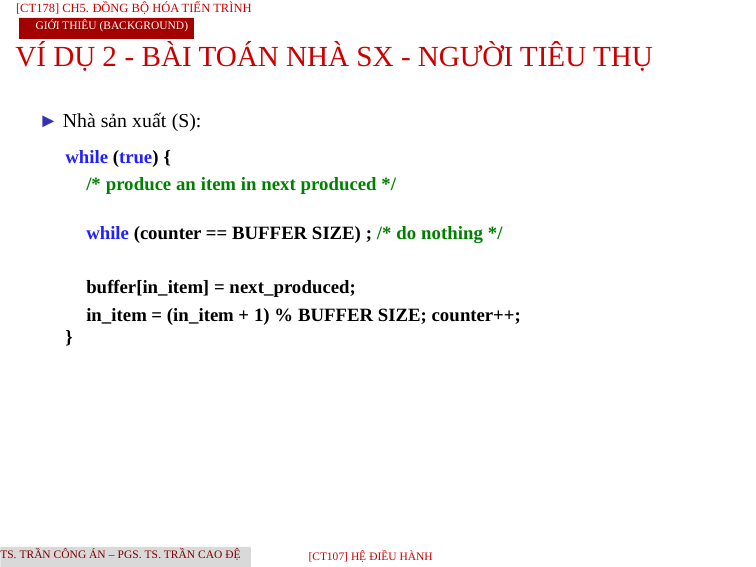

[CT178] Ch5. Đồng Bộ Hóa Tiến Trình
Giới thiêu (Background)
VÍ DỤ 2 - BÀI TOÁN NHÀ SX - NGƯỜI TIÊU THỤ
► Nhà sản xuất (S):
while (true) {
/* produce an item in next produced */
while (counter == BUFFER SIZE) ; /* do nothing */
buffer[in_item] = next_produced;
in_item = (in_item + 1) % BUFFER SIZE; counter++;
}
TS. Trần Công Án – PGS. TS. Trần Cao Đệ
[CT107] HỆ điều hành